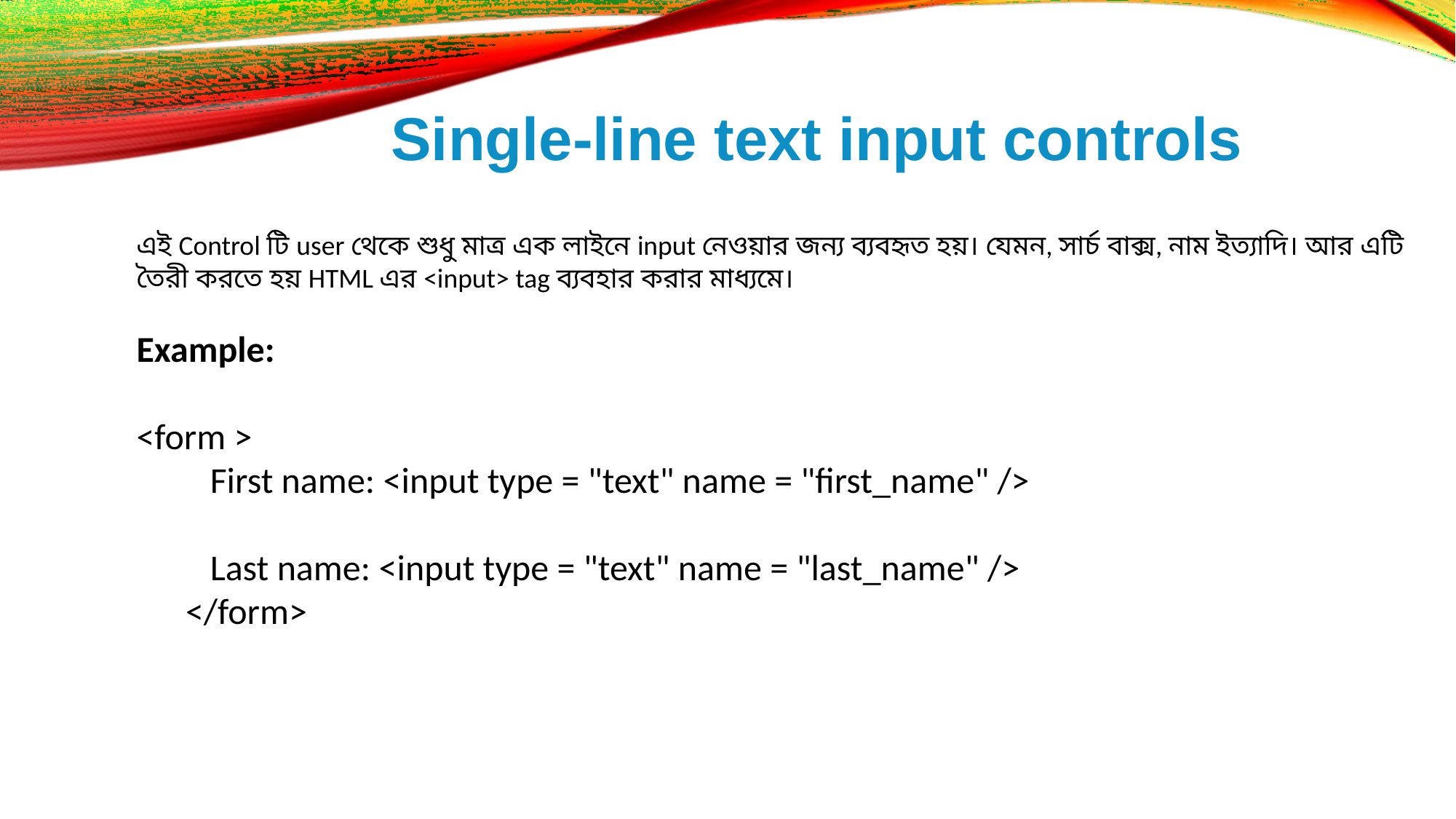

# Single-line text input controls
এই Control টি user থেকে শুধু মাত্র এক লাইনে input নেওয়ার জন্য ব্যবহৃত হয়। যেমন, সার্চ বাক্স, নাম ইত্যাদি। আর এটি তৈরী করতে হয় HTML এর <input> tag ব্যবহার করার মাধ্যমে।

Example:

<form >
         First name: <input type = "text" name = "first_name" />

         Last name: <input type = "text" name = "last_name" />
      </form>